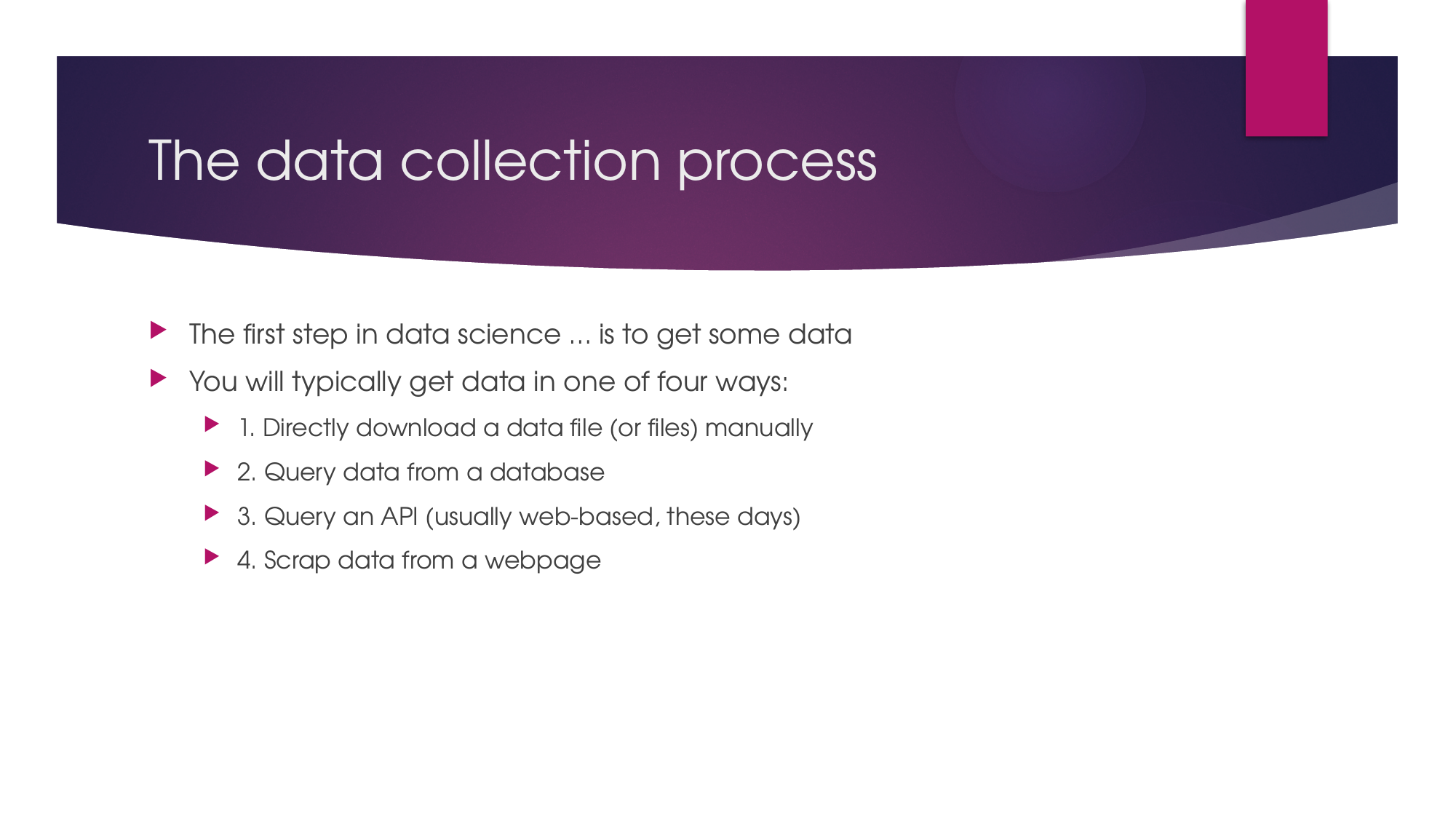

# The data collection process
The first step in data science … is to get some data
You will typically get data in one of four ways:
1. Directly download a data file (or files) manually
2. Query data from a database
3. Query an API (usually web-based, these days)
4. Scrap data from a webpage